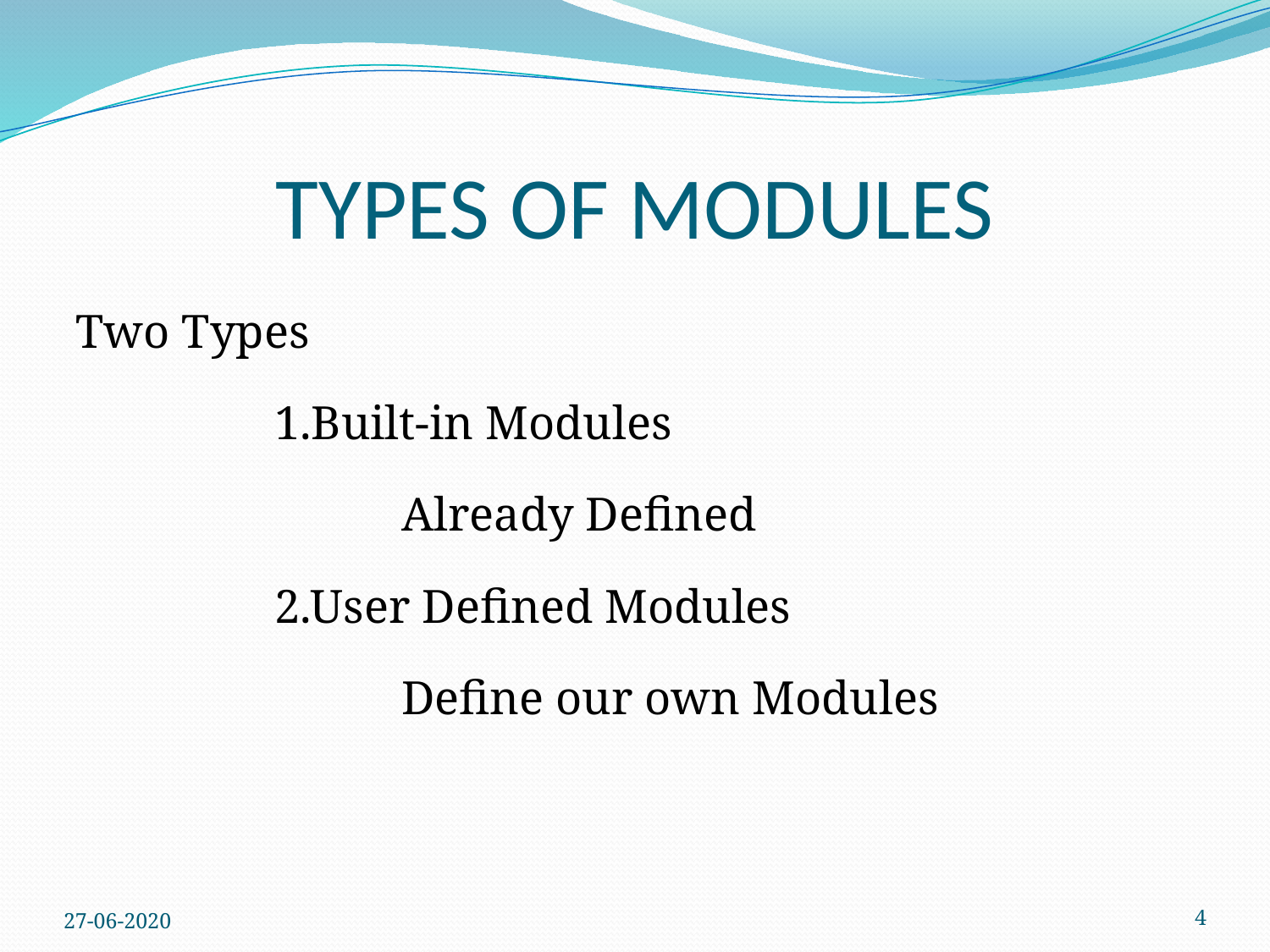

# TYPES OF MODULES
Two Types
		1.Built-in Modules
			Already Defined
		2.User Defined Modules
			Define our own Modules
27-06-2020
4